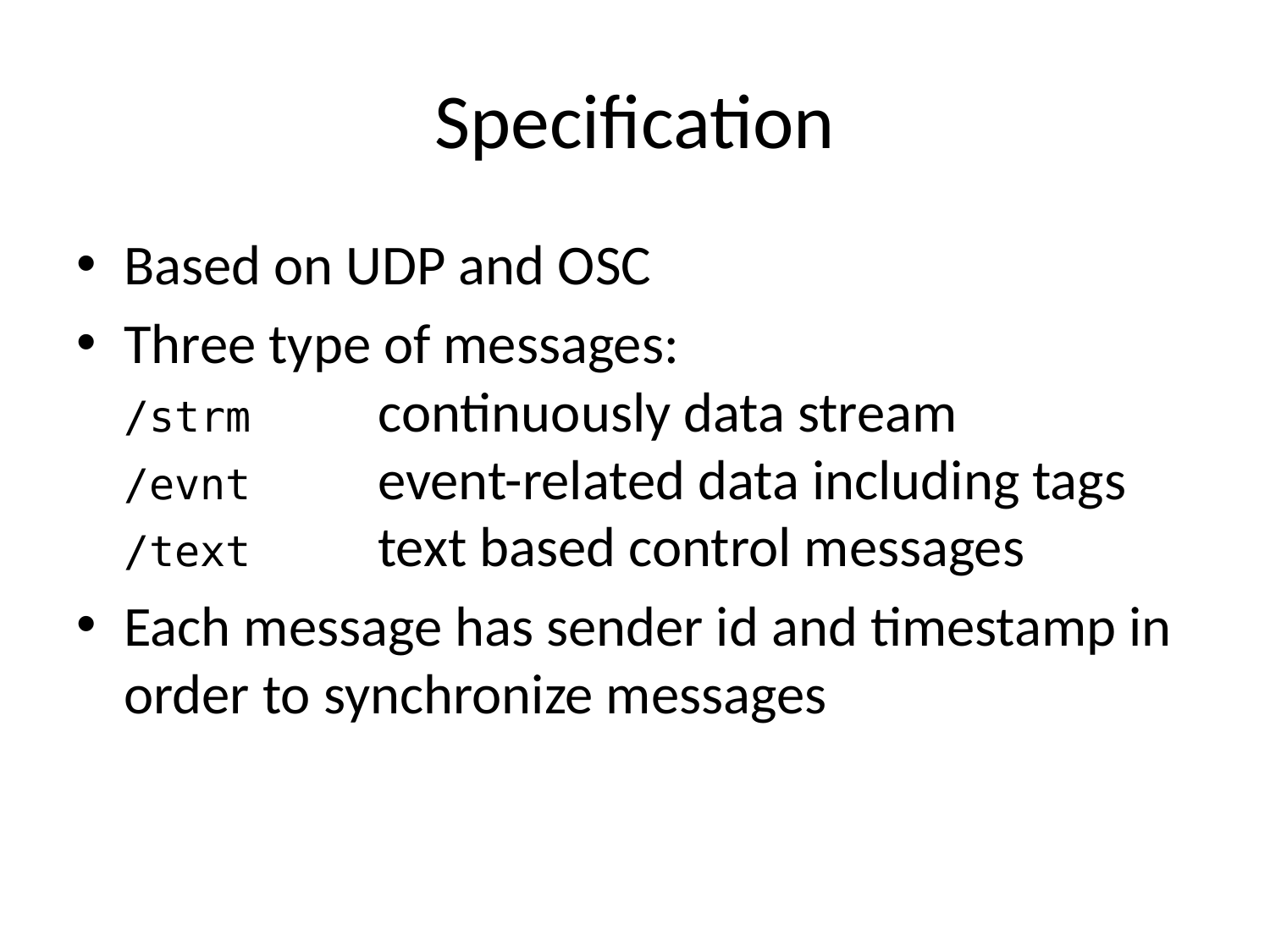

# Specification
Based on UDP and OSC
Three type of messages:
/strm	continuously data stream
/evnt	event-related data including tags
/text	text based control messages
Each message has sender id and timestamp in order to synchronize messages